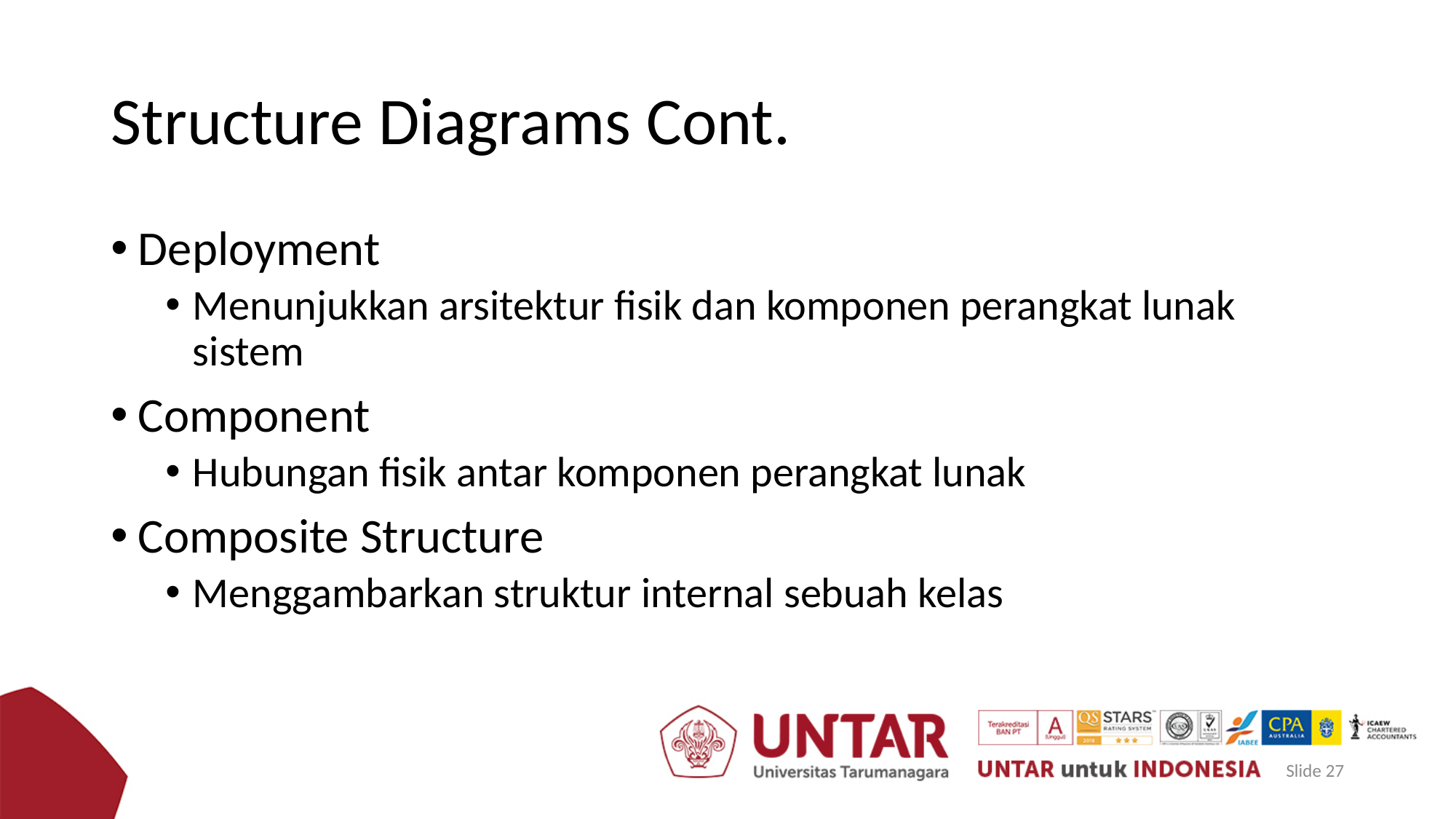

# Structure Diagrams Cont.
Deployment
Menunjukkan arsitektur fisik dan komponen perangkat lunak sistem
Component
Hubungan fisik antar komponen perangkat lunak
Composite Structure
Menggambarkan struktur internal sebuah kelas
Slide 27